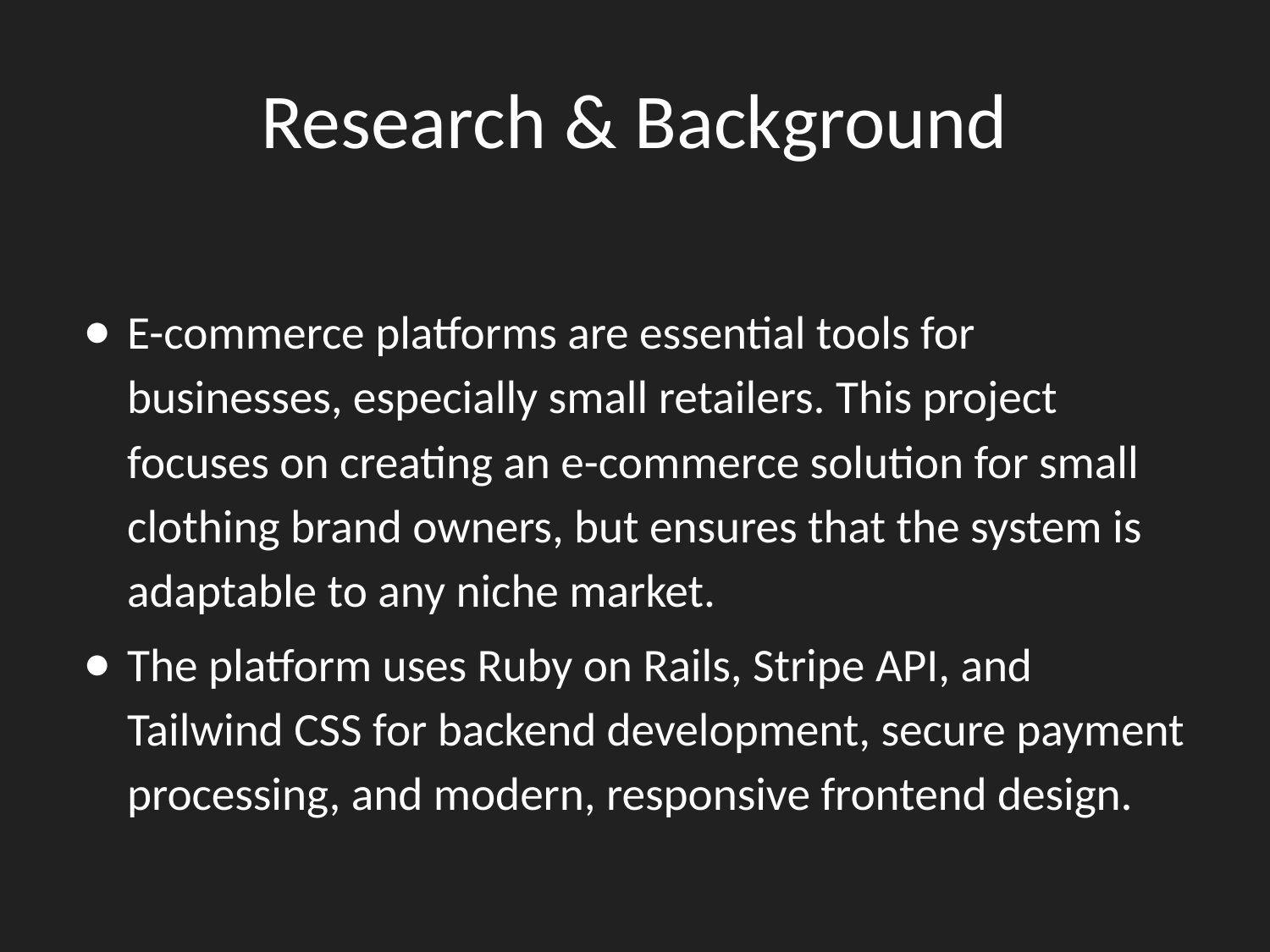

# Research & Background

E-commerce platforms are essential tools for businesses, especially small retailers. This project focuses on creating an e-commerce solution for small clothing brand owners, but ensures that the system is adaptable to any niche market.
The platform uses Ruby on Rails, Stripe API, and Tailwind CSS for backend development, secure payment processing, and modern, responsive frontend design.